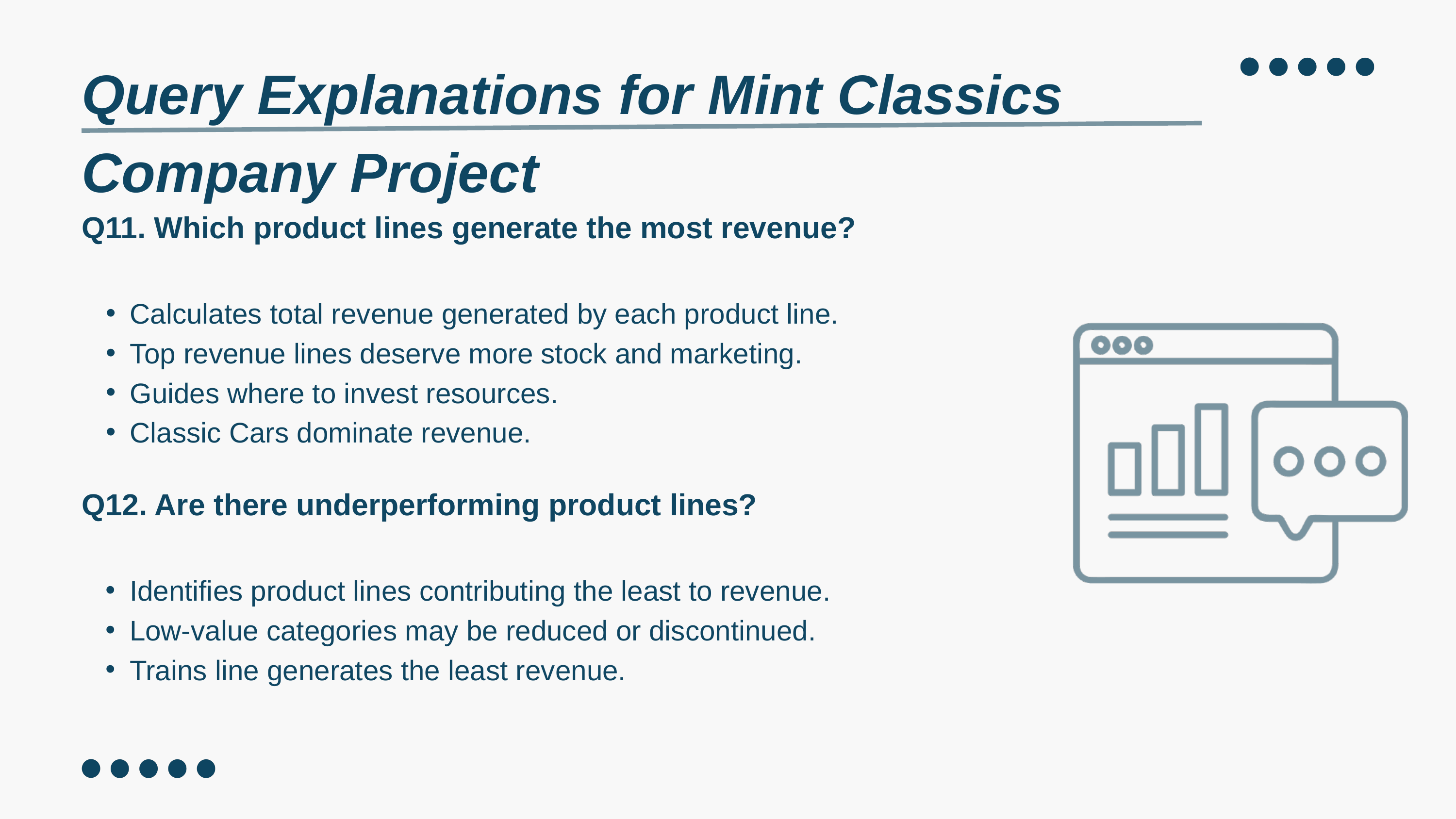

Query Explanations for Mint Classics Company Project

Q11. Which product lines generate the most revenue?
Calculates total revenue generated by each product line.
Top revenue lines deserve more stock and marketing.
Guides where to invest resources.
Classic Cars dominate revenue.

Q12. Are there underperforming product lines?
Identifies product lines contributing the least to revenue.
Low-value categories may be reduced or discontinued.
Trains line generates the least revenue.